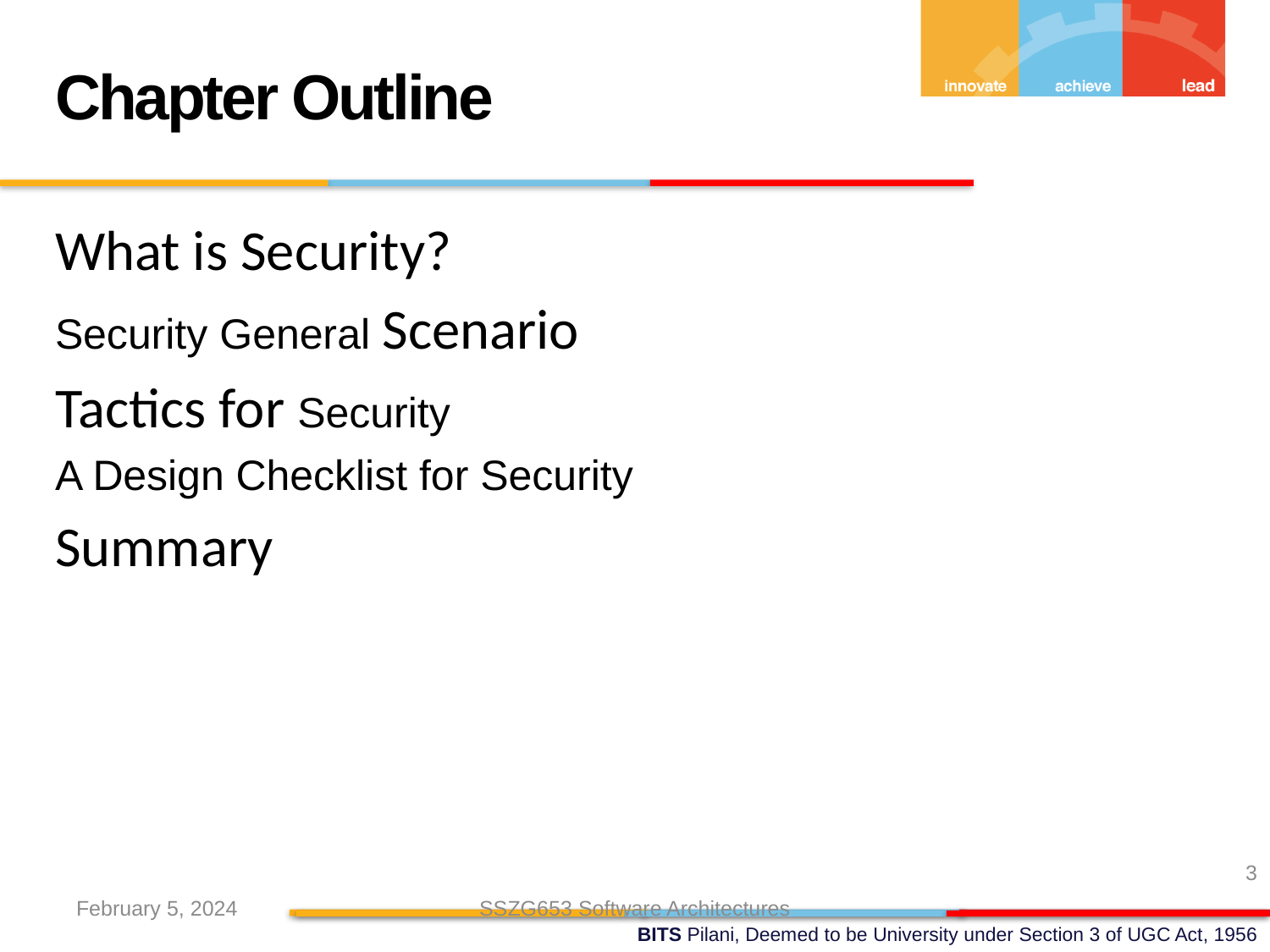

Chapter Outline
What is Security?
Security General Scenario
Tactics for Security
A Design Checklist for Security
Summary
3
February 5, 2024
SSZG653 Software Architectures